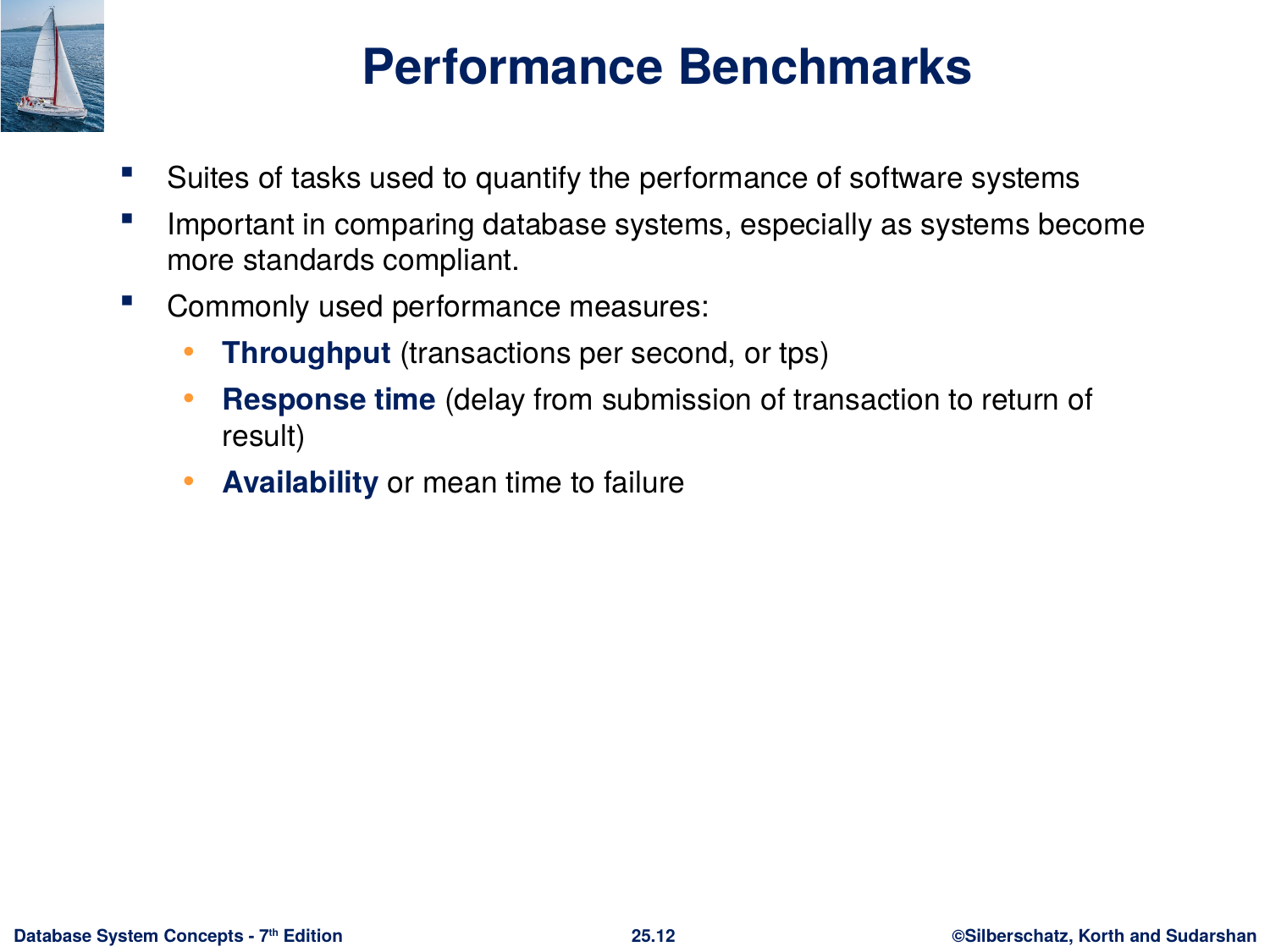

# Performance Benchmarks
Suites of tasks used to quantify the performance of software systems
Important in comparing database systems, especially as systems become more standards compliant.
Commonly used performance measures:
Throughput (transactions per second, or tps)
Response time (delay from submission of transaction to return of result)
Availability or mean time to failure